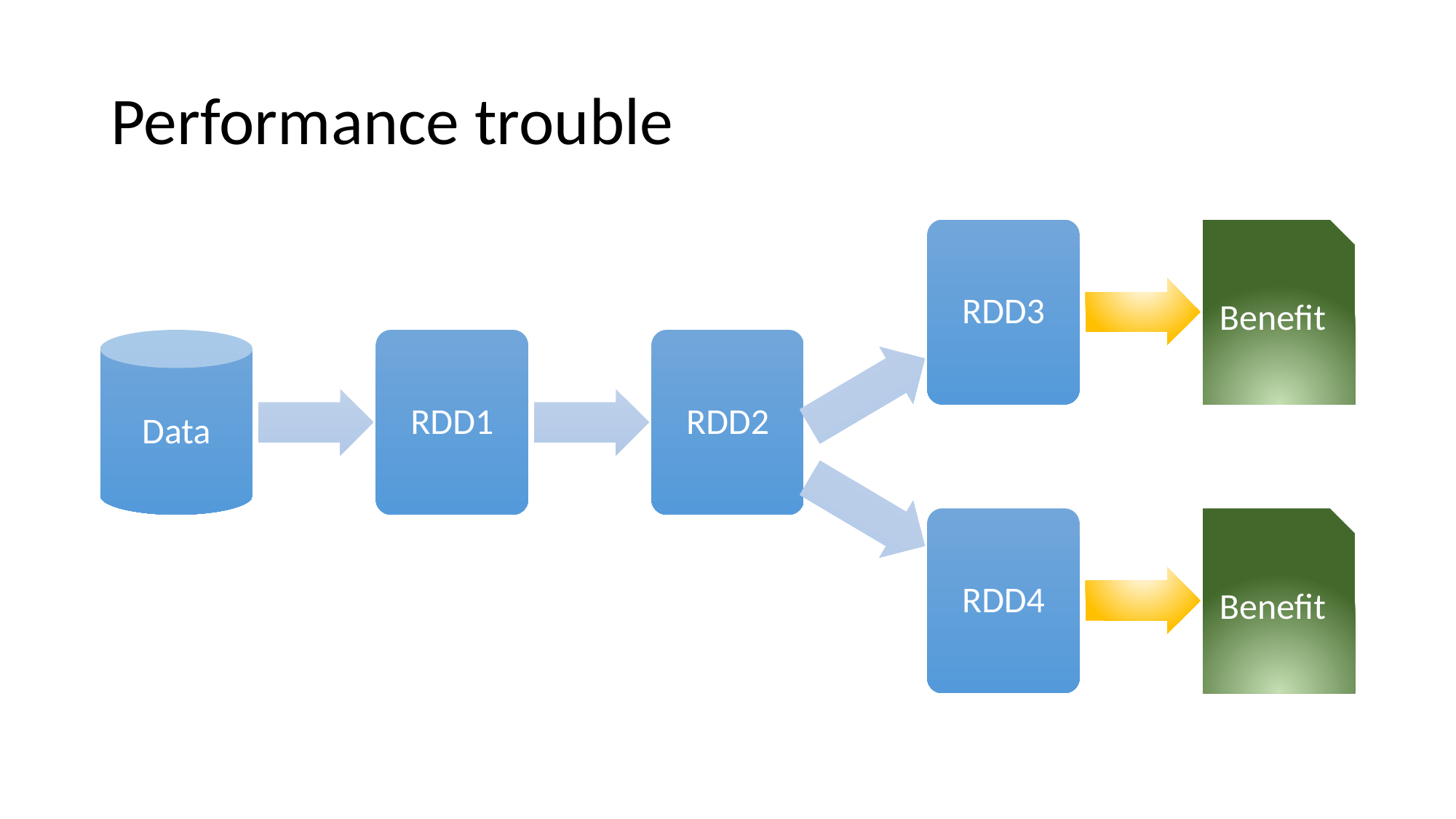

# Performance trouble
RDD3
Benefit

Data
RDD1
RDD2

RDD4
Benefit